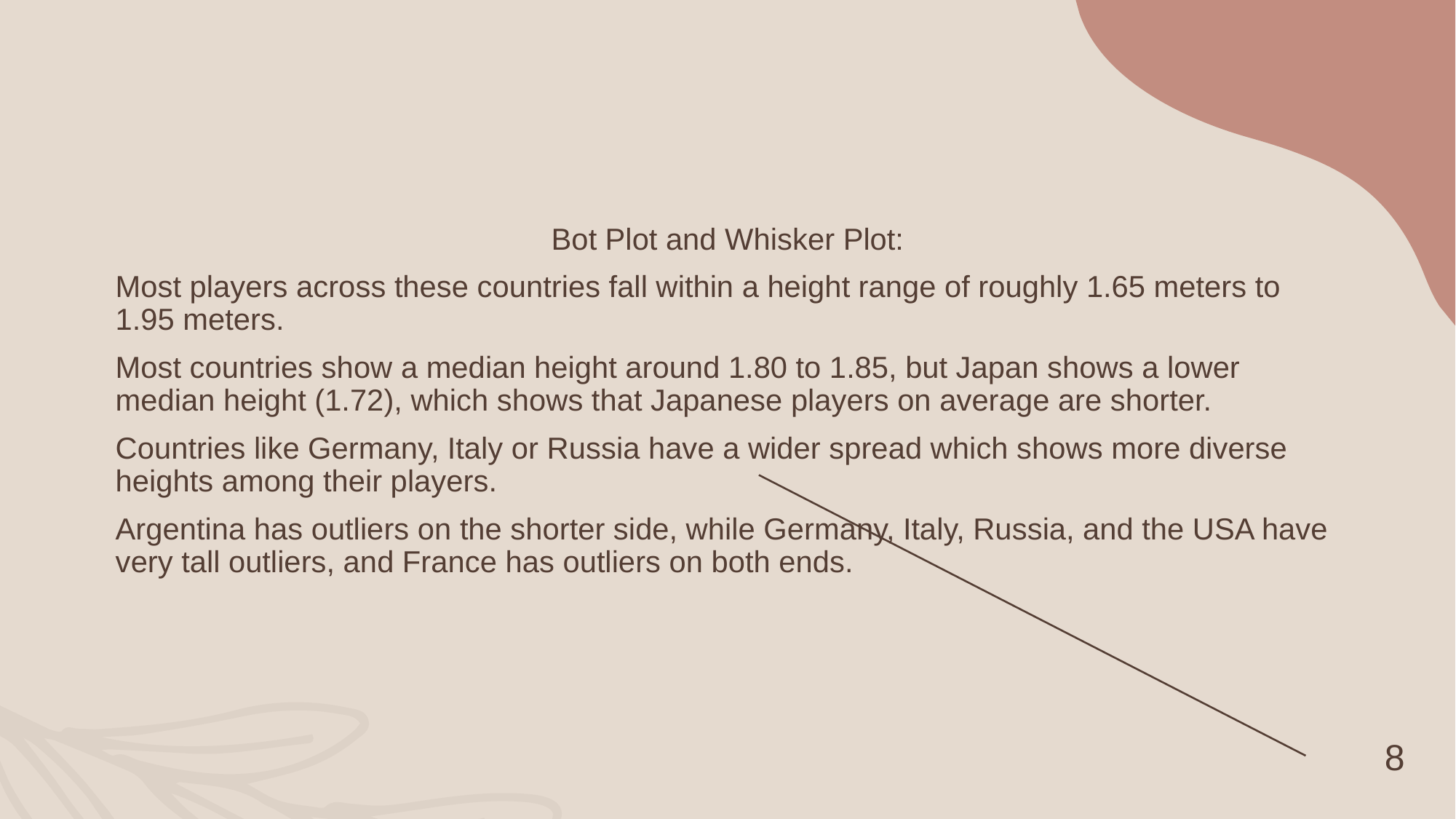

Bot Plot and Whisker Plot:
Most players across these countries fall within a height range of roughly 1.65 meters to 1.95 meters.
Most countries show a median height around 1.80 to 1.85, but Japan shows a lower median height (1.72), which shows that Japanese players on average are shorter.
Countries like Germany, Italy or Russia have a wider spread which shows more diverse heights among their players.
Argentina has outliers on the shorter side, while Germany, Italy, Russia, and the USA have very tall outliers, and France has outliers on both ends.

8